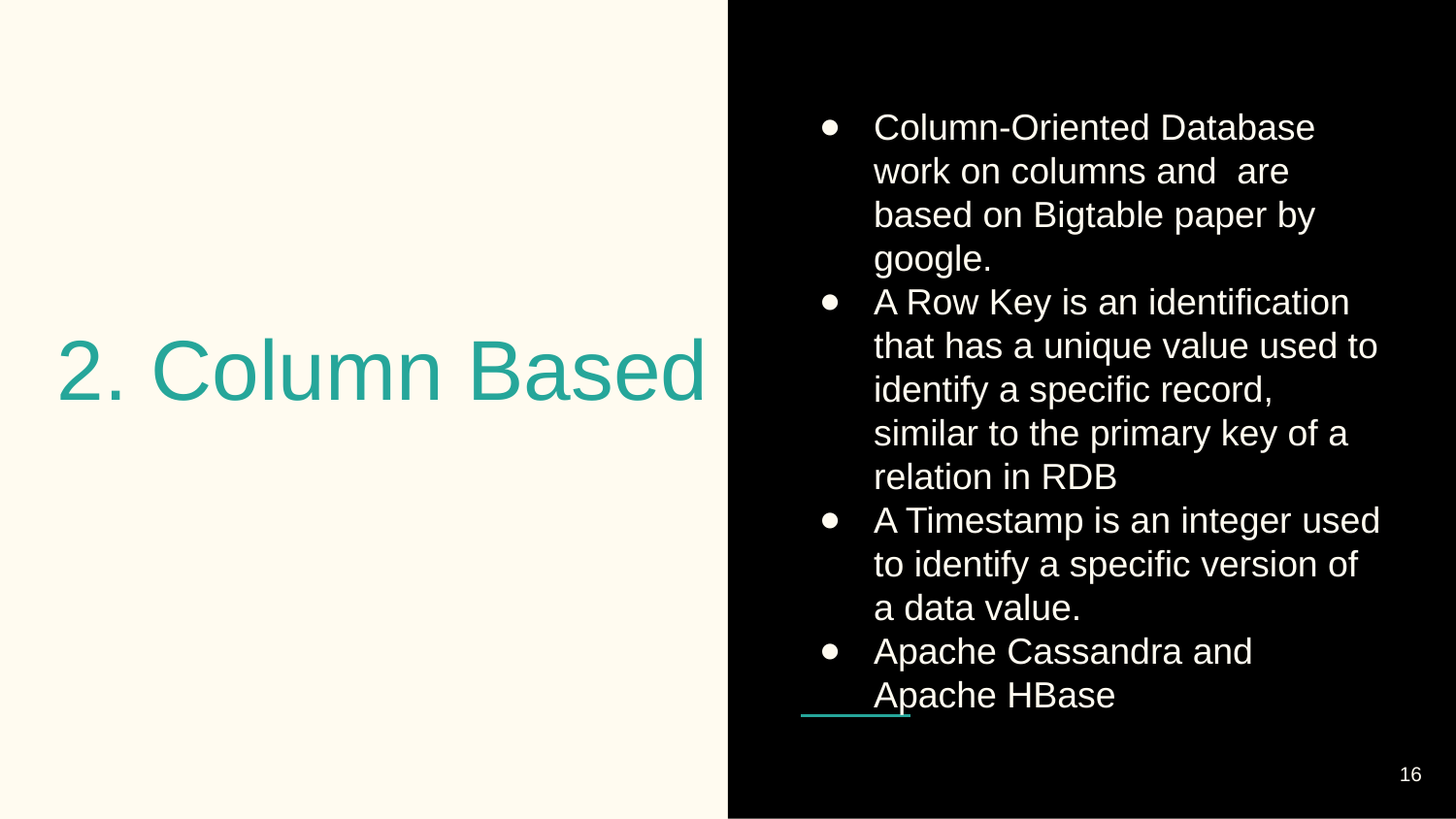

Column-Oriented Database work on columns and  are based on Bigtable paper by google.
A Row Key is an identification that has a unique value used to identify a specific record, similar to the primary key of a relation in RDB
A Timestamp is an integer used to identify a specific version of a data value.
Apache Cassandra and Apache HBase
# 2. Column Based
16